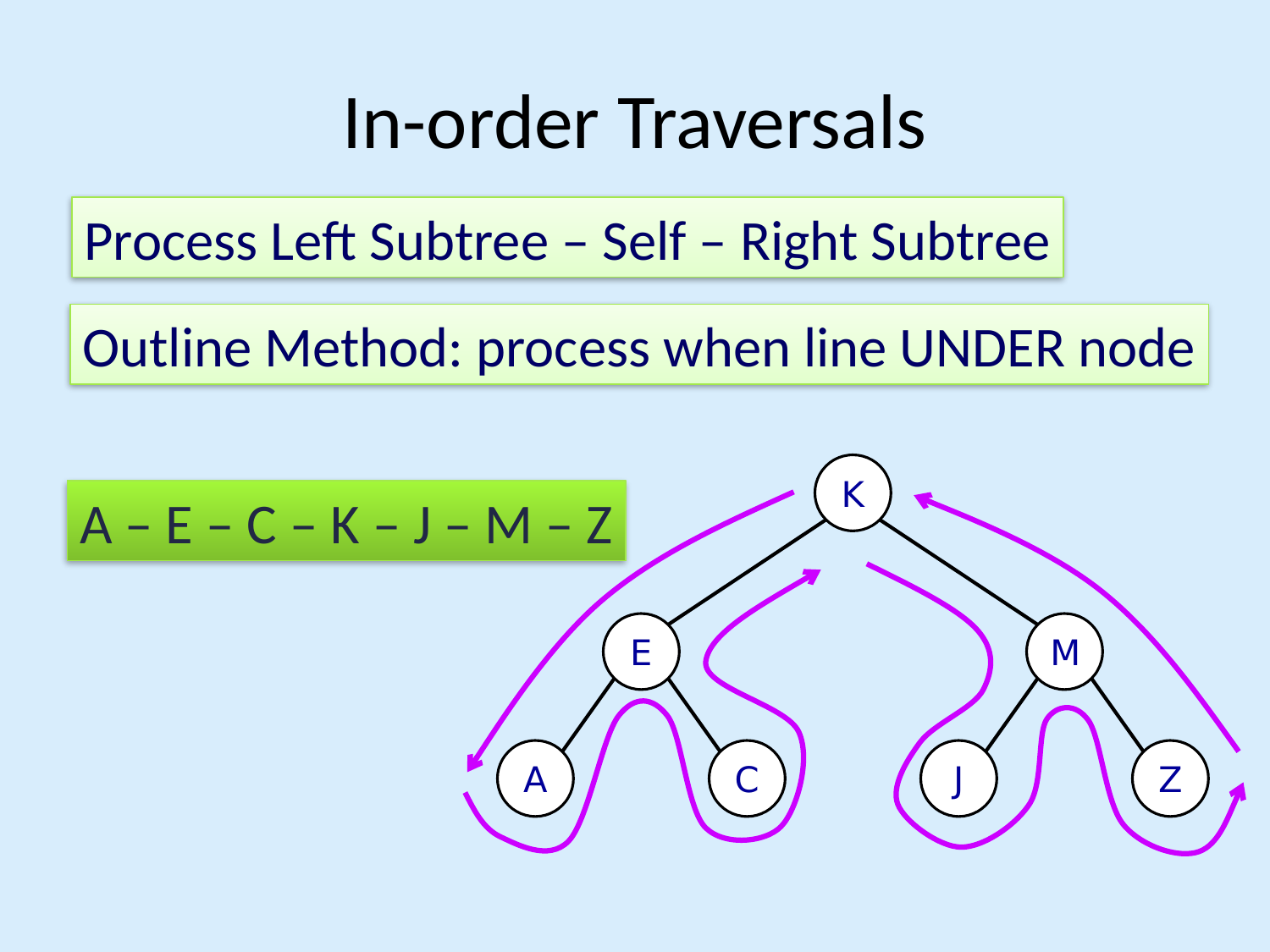

# In-order Traversals
Process Left Subtree – Self – Right Subtree
Outline Method: process when line UNDER node
K
E
M
A
C
J
Z
A – E – C – K – J – M – Z